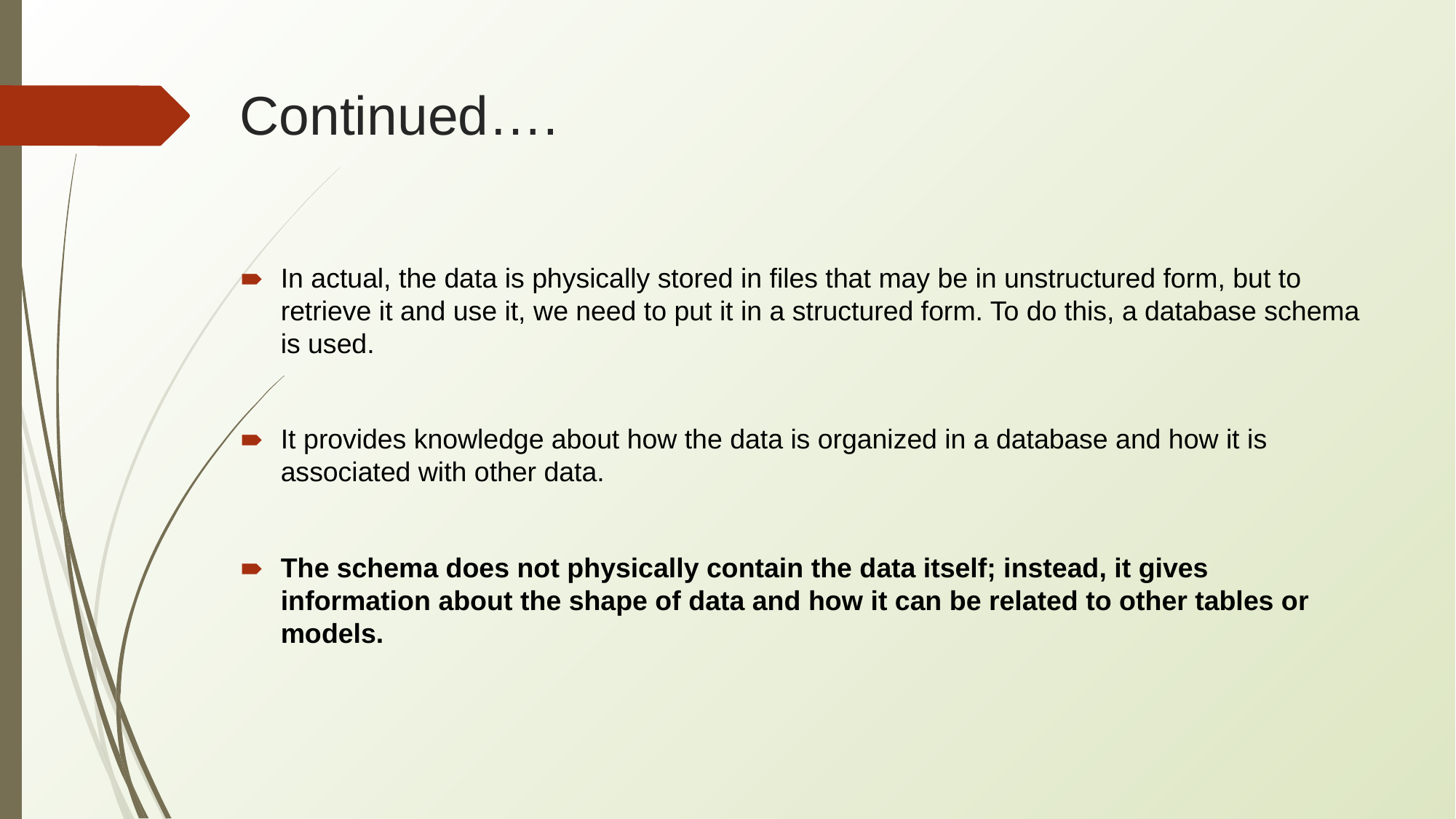

# Continued….
In actual, the data is physically stored in files that may be in unstructured form, but to retrieve it and use it, we need to put it in a structured form. To do this, a database schema is used.

It provides knowledge about how the data is organized in a database and how it is associated with other data.

The schema does not physically contain the data itself; instead, it gives information about the shape of data and how it can be related to other tables or models.